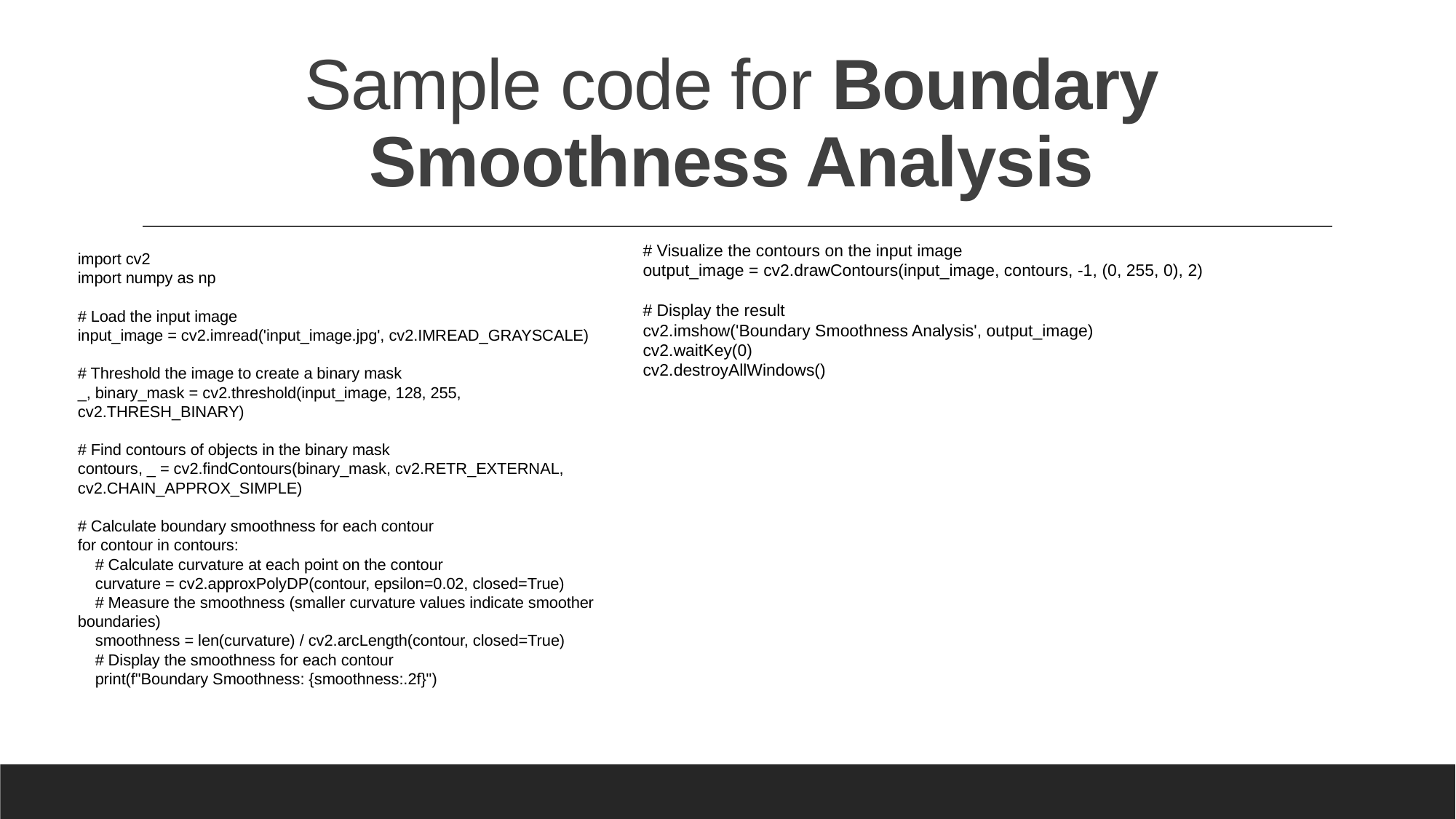

# Sample code for Boundary Smoothness Analysis
# Visualize the contours on the input image
output_image = cv2.drawContours(input_image, contours, -1, (0, 255, 0), 2)

# Display the result
cv2.imshow('Boundary Smoothness Analysis', output_image)
cv2.waitKey(0)
cv2.destroyAllWindows()
import cv2
import numpy as np

# Load the input image
input_image = cv2.imread('input_image.jpg', cv2.IMREAD_GRAYSCALE)

# Threshold the image to create a binary mask
_, binary_mask = cv2.threshold(input_image, 128, 255, cv2.THRESH_BINARY)

# Find contours of objects in the binary mask
contours, _ = cv2.findContours(binary_mask, cv2.RETR_EXTERNAL, cv2.CHAIN_APPROX_SIMPLE)

# Calculate boundary smoothness for each contour
for contour in contours:
    # Calculate curvature at each point on the contour
    curvature = cv2.approxPolyDP(contour, epsilon=0.02, closed=True)
    # Measure the smoothness (smaller curvature values indicate smoother boundaries)
    smoothness = len(curvature) / cv2.arcLength(contour, closed=True)
    # Display the smoothness for each contour
    print(f"Boundary Smoothness: {smoothness:.2f}")